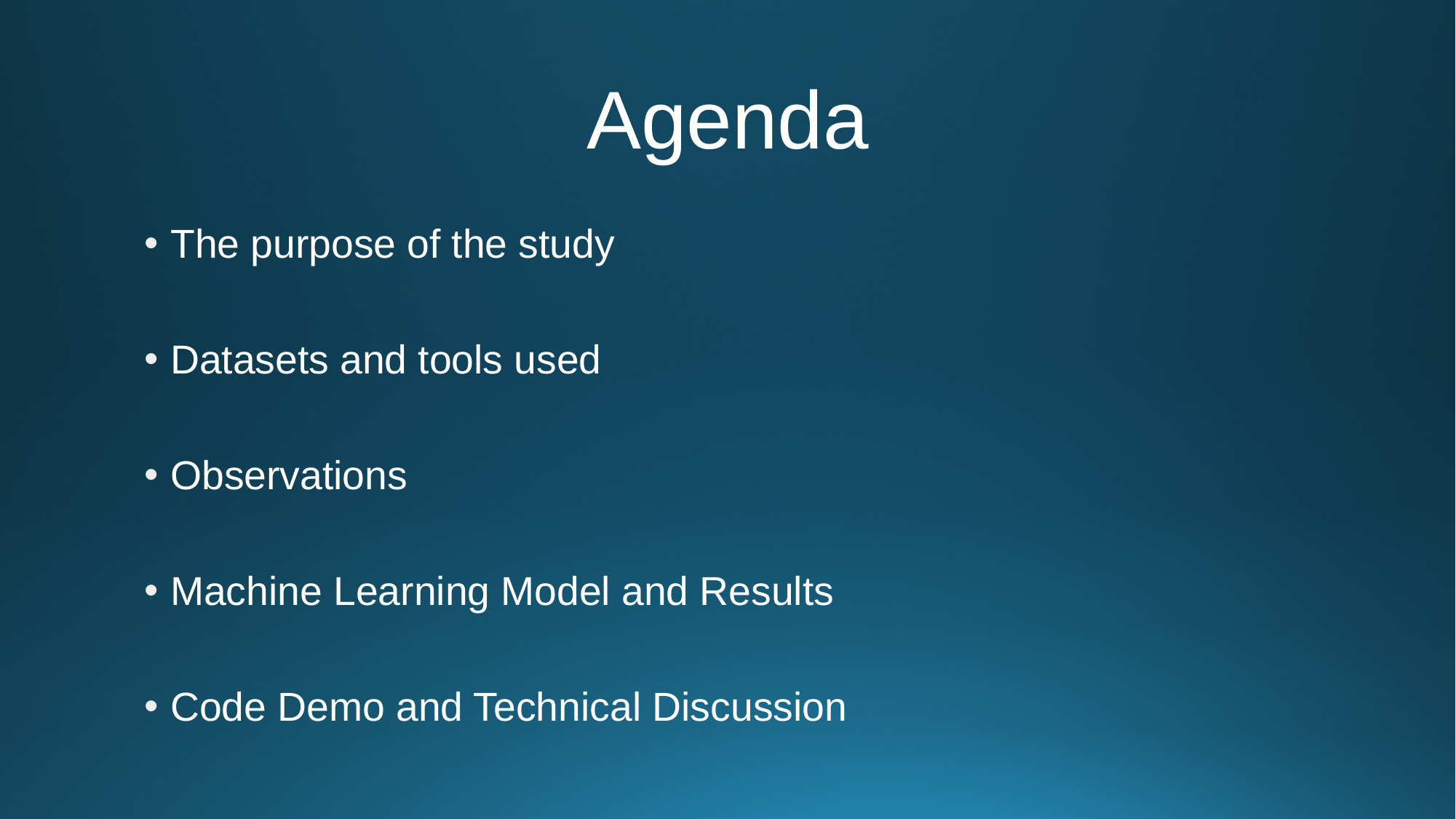

# Agenda
The purpose of the study

Datasets and tools used

Observations

Machine Learning Model and Results

Code Demo and Technical Discussion